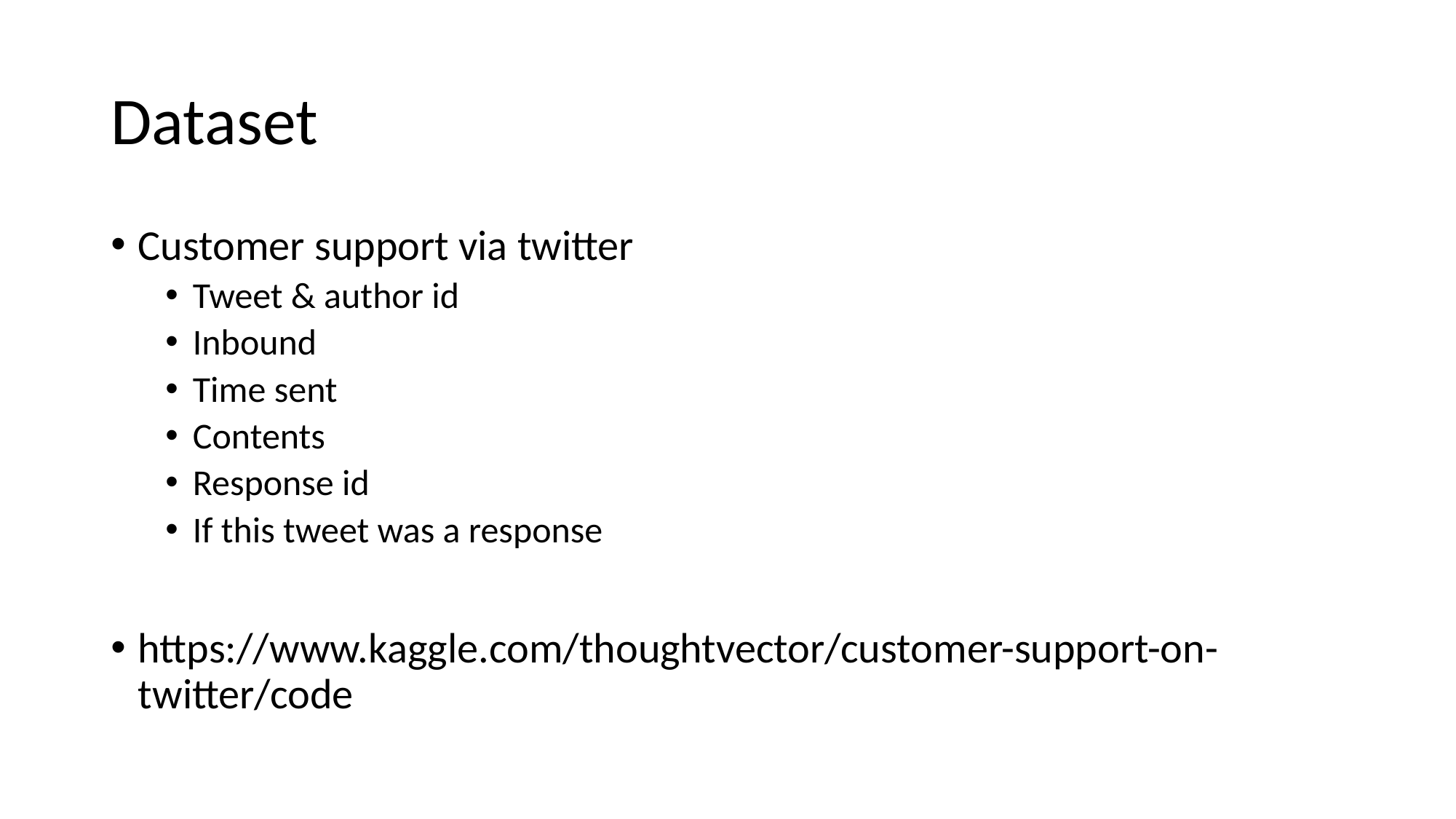

# Dataset
Customer support via twitter
Tweet & author id
Inbound
Time sent
Contents
Response id
If this tweet was a response

https://www.kaggle.com/thoughtvector/customer-support-on-twitter/code